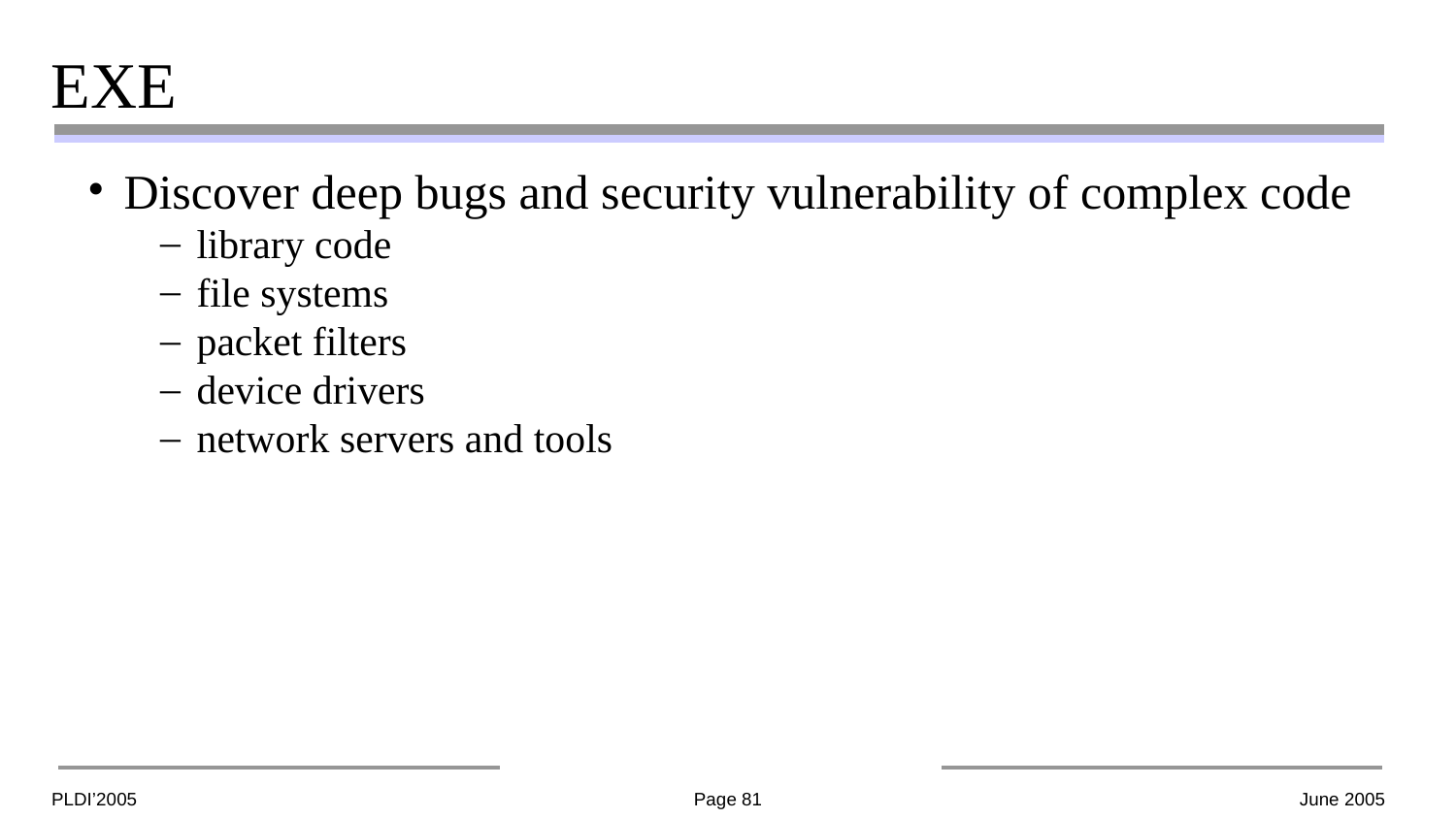

# EXE
Discover deep bugs and security vulnerability of complex code
library code
file systems
packet filters
device drivers
network servers and tools